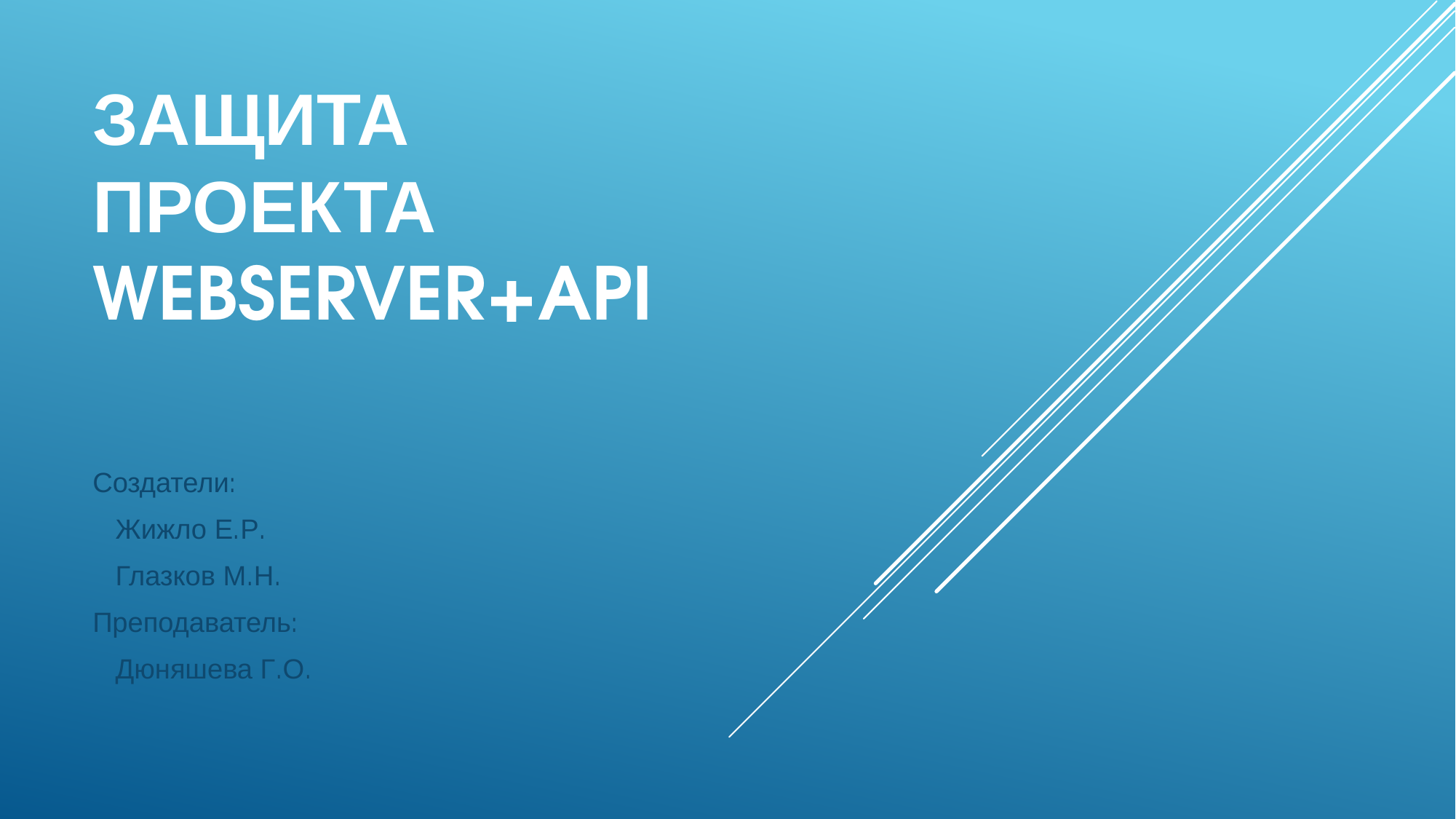

# Защита проекта WebServer+API
Создатели:
   Жижло Е.Р.
   Глазков М.Н.
Преподаватель:
   Дюняшева Г.О.